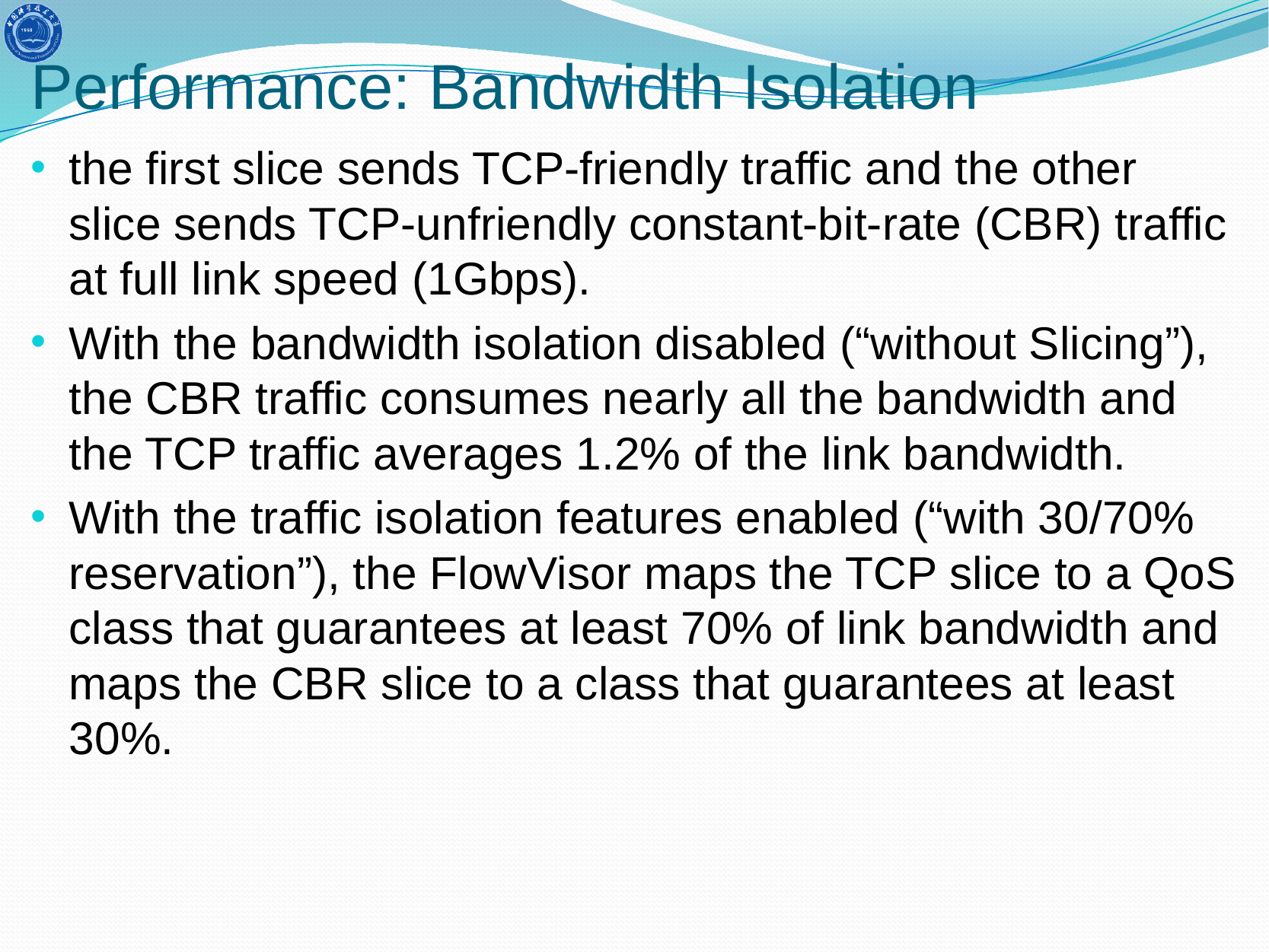

# Performance: Bandwidth Isolation
the first slice sends TCP-friendly traffic and the other slice sends TCP-unfriendly constant-bit-rate (CBR) traffic at full link speed (1Gbps).
With the bandwidth isolation disabled (“without Slicing”), the CBR traffic consumes nearly all the bandwidth and the TCP traffic averages 1.2% of the link bandwidth.
With the traffic isolation features enabled (“with 30/70% reservation”), the FlowVisor maps the TCP slice to a QoS class that guarantees at least 70% of link bandwidth and maps the CBR slice to a class that guarantees at least 30%.